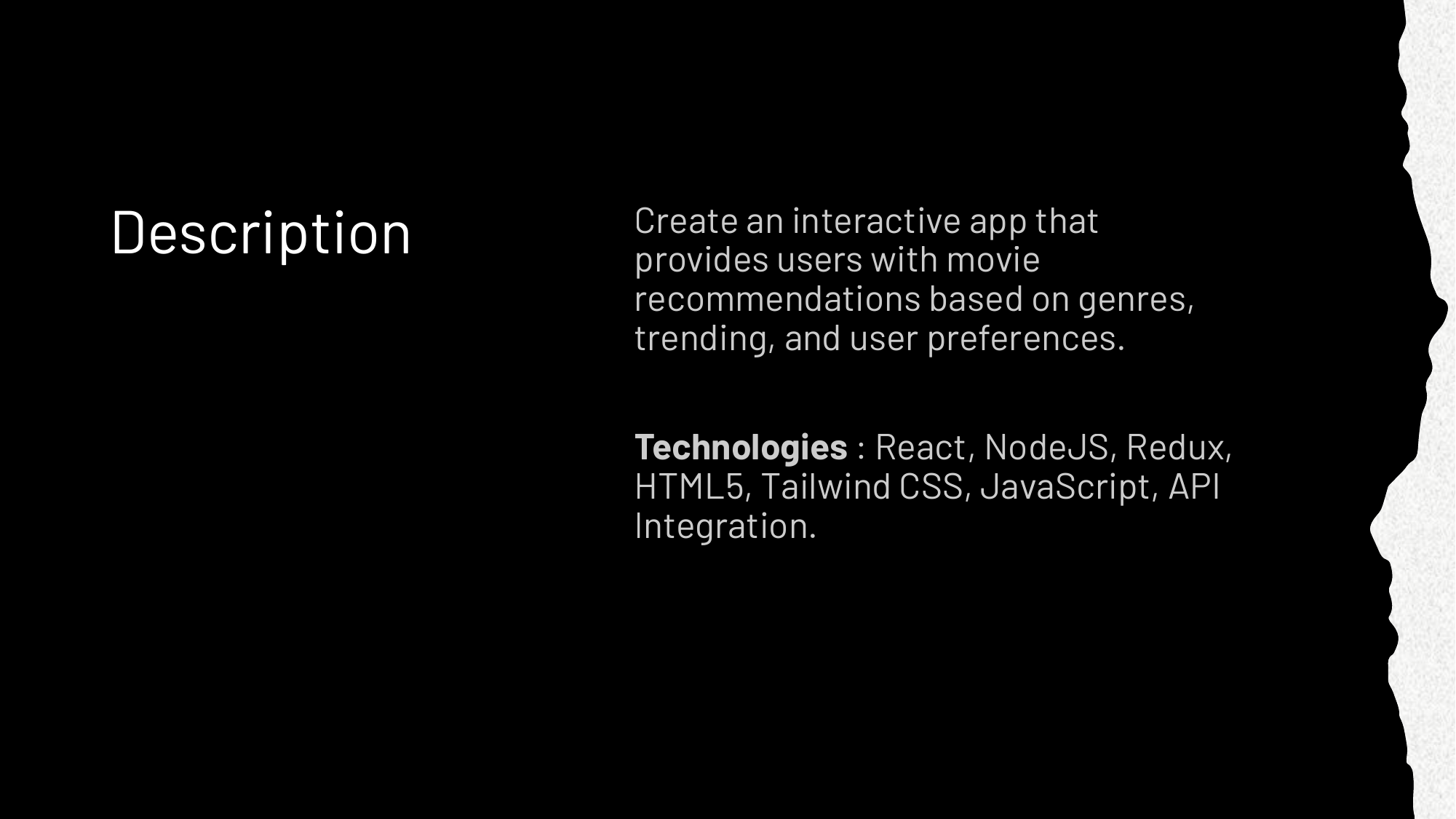

# Description
Create an interactive app that provides users with movie recommendations based on genres, trending, and user preferences.

Technologies : React, NodeJS, Redux, HTML5, Tailwind CSS, JavaScript, API Integration.